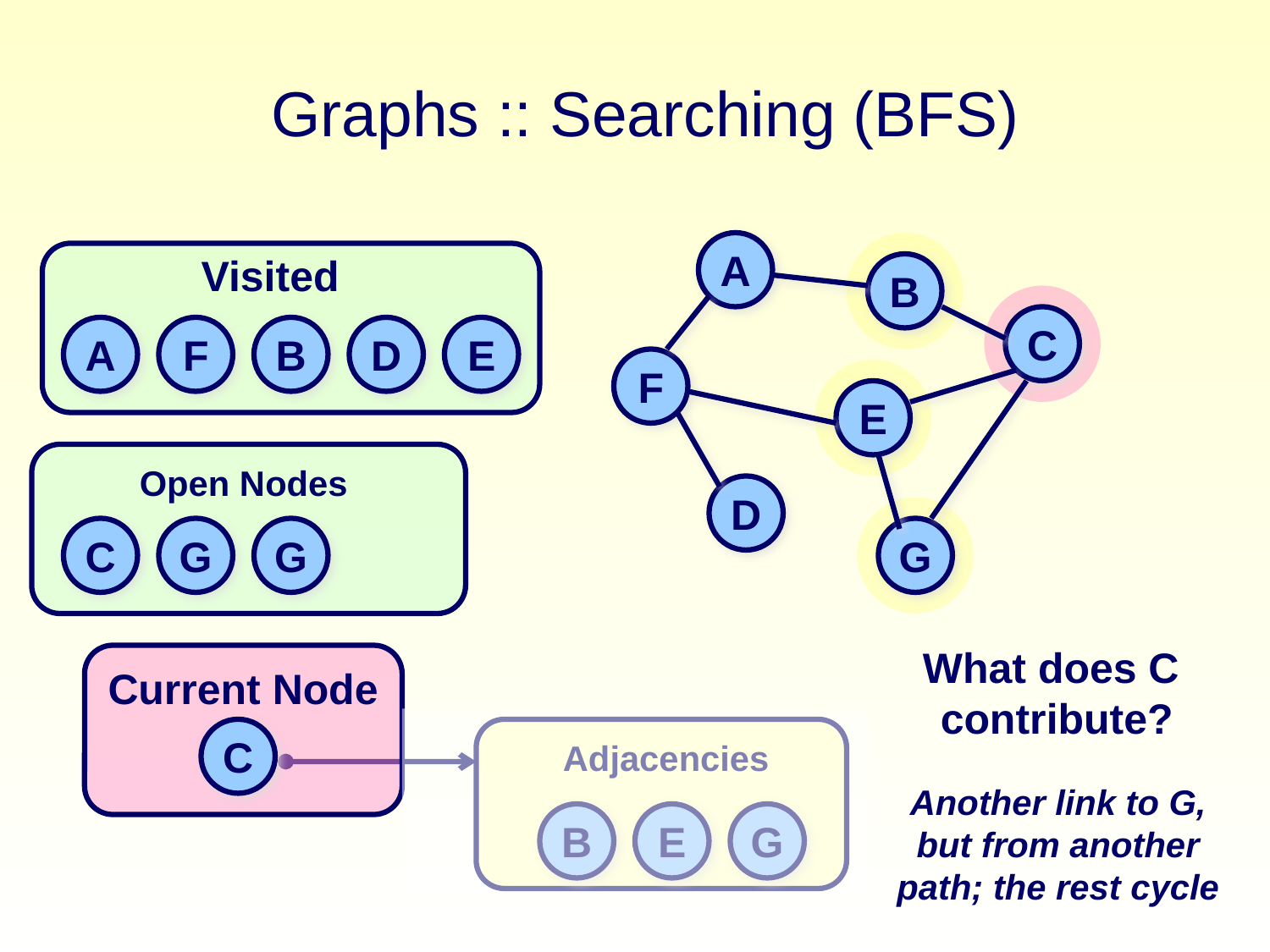

# Graphs :: Searching (BFS)

Adjacencies

B
E
G
A

Visited
B

C
A
F
B
D
E
F

E

Open Nodes

D
C
G
G
G
What does C
contribute?

Current Node

C
Another link to G,
but from another
path; the rest cycle